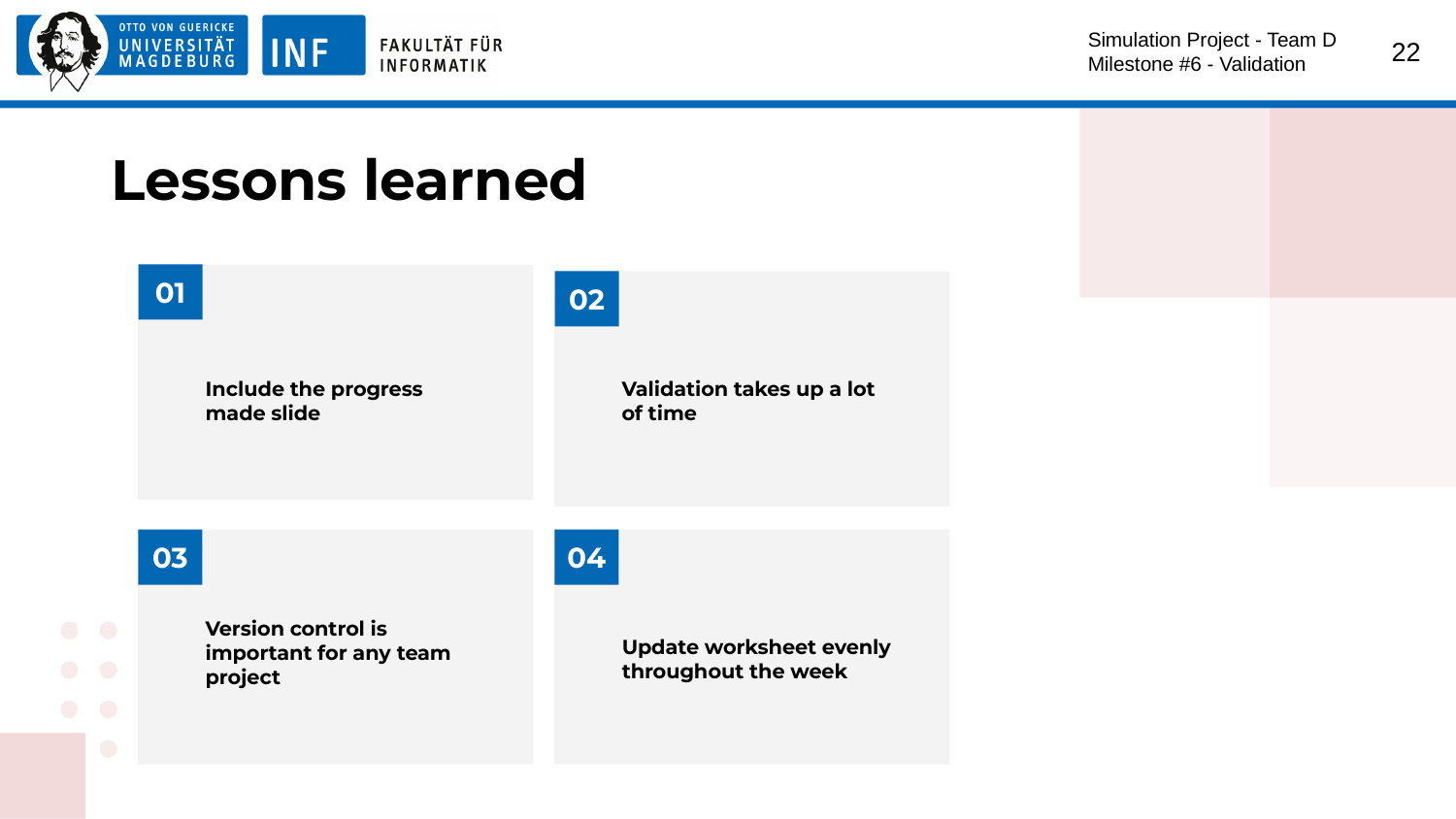

Simulation Project - Team D
Milestone #6 - Validation
22
# Lessons learned
01

02

Include the progress made slide
Validation takes up a lot of time

03

04
Version control is important for any team project
Update worksheet evenly throughout the week